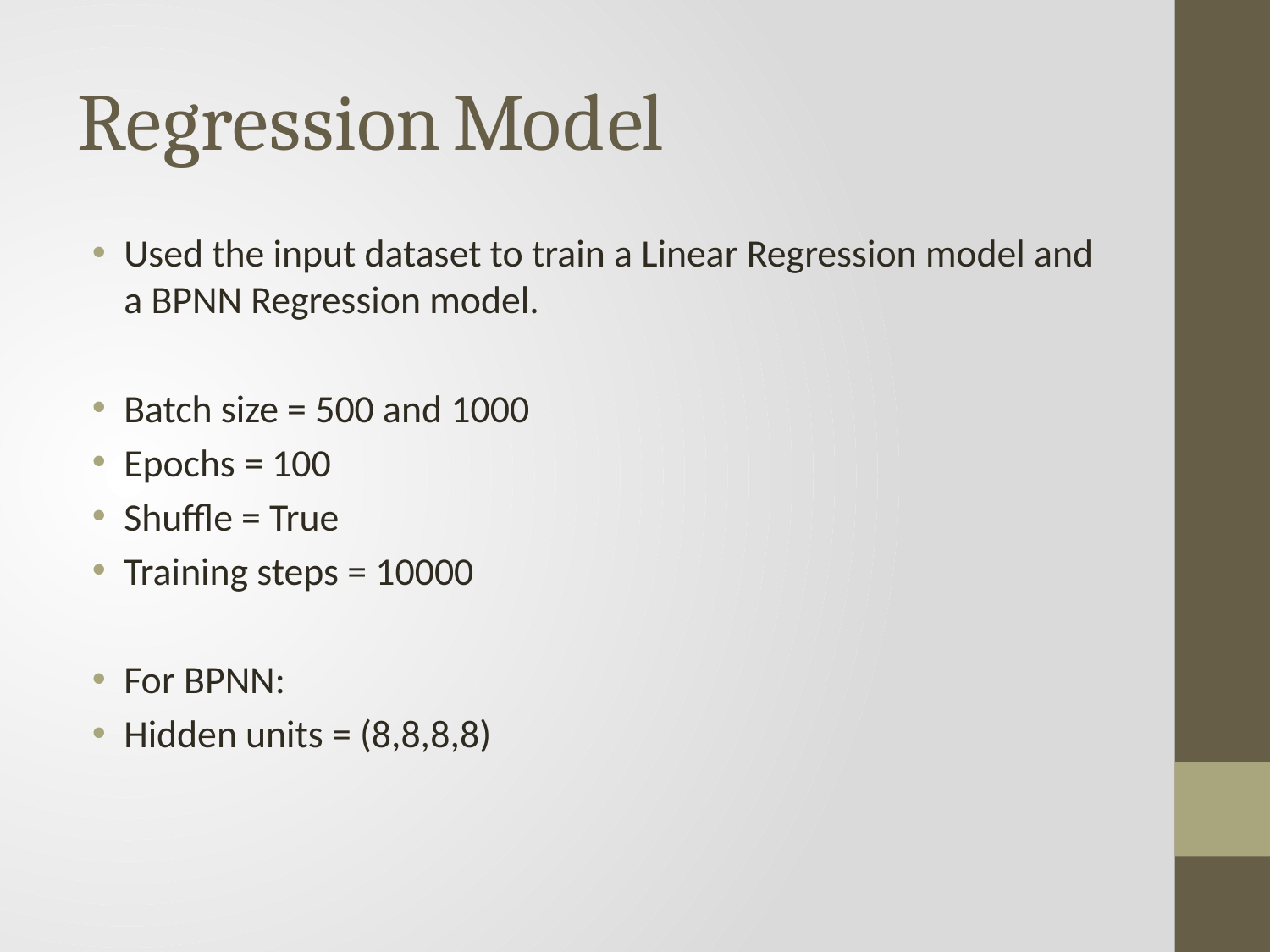

# Regression Model
Used the input dataset to train a Linear Regression model and a BPNN Regression model.

Batch size = 500 and 1000
Epochs = 100
Shuffle = True
Training steps = 10000

For BPNN:
Hidden units = (8,8,8,8)